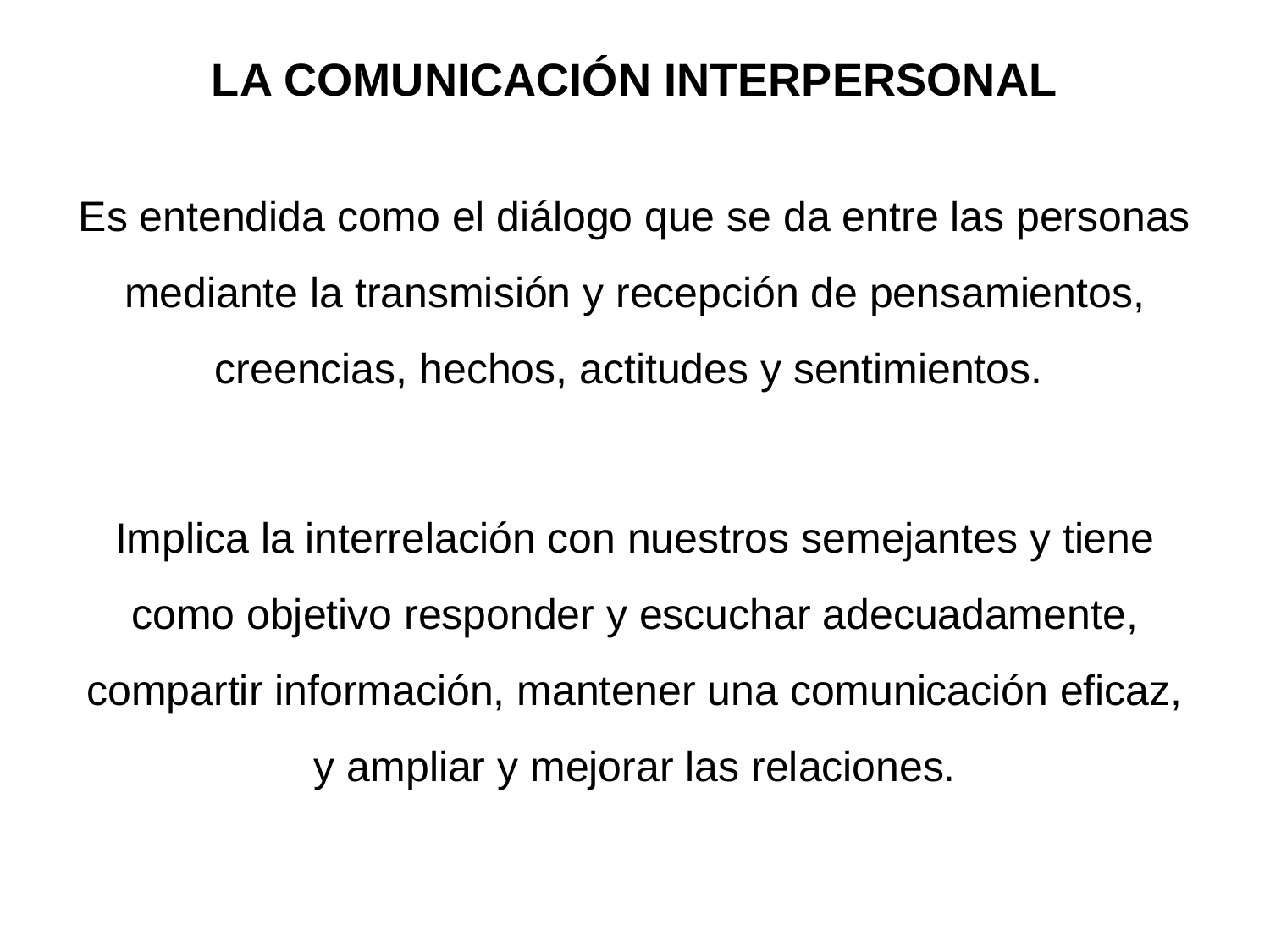

# LA COMUNICACIÓN INTERPERSONAL
Es entendida como el diálogo que se da entre las personas mediante la transmisión y recepción de pensamientos, creencias, hechos, actitudes y sentimientos.

Implica la interrelación con nuestros semejantes y tiene como objetivo responder y escuchar adecuadamente, compartir información, mantener una comunicación eficaz, y ampliar y mejorar las relaciones.